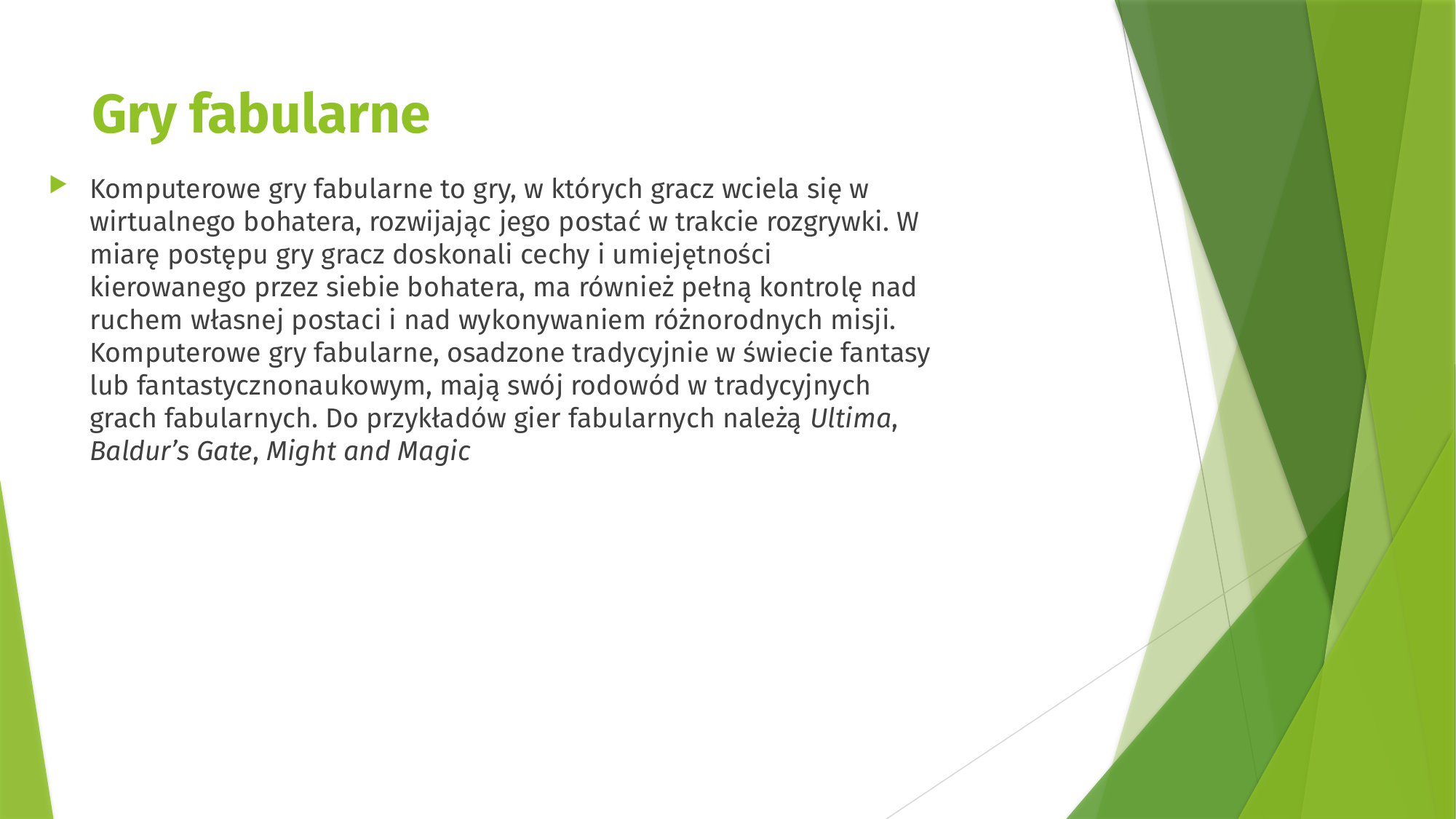

# Gry fabularne
Komputerowe gry fabularne to gry, w których gracz wciela się w wirtualnego bohatera, rozwijając jego postać w trakcie rozgrywki. W miarę postępu gry gracz doskonali cechy i umiejętności kierowanego przez siebie bohatera, ma również pełną kontrolę nad ruchem własnej postaci i nad wykonywaniem różnorodnych misji. Komputerowe gry fabularne, osadzone tradycyjnie w świecie fantasy lub fantastycznonaukowym, mają swój rodowód w tradycyjnych grach fabularnych. Do przykładów gier fabularnych należą Ultima, Baldur’s Gate, Might and Magic